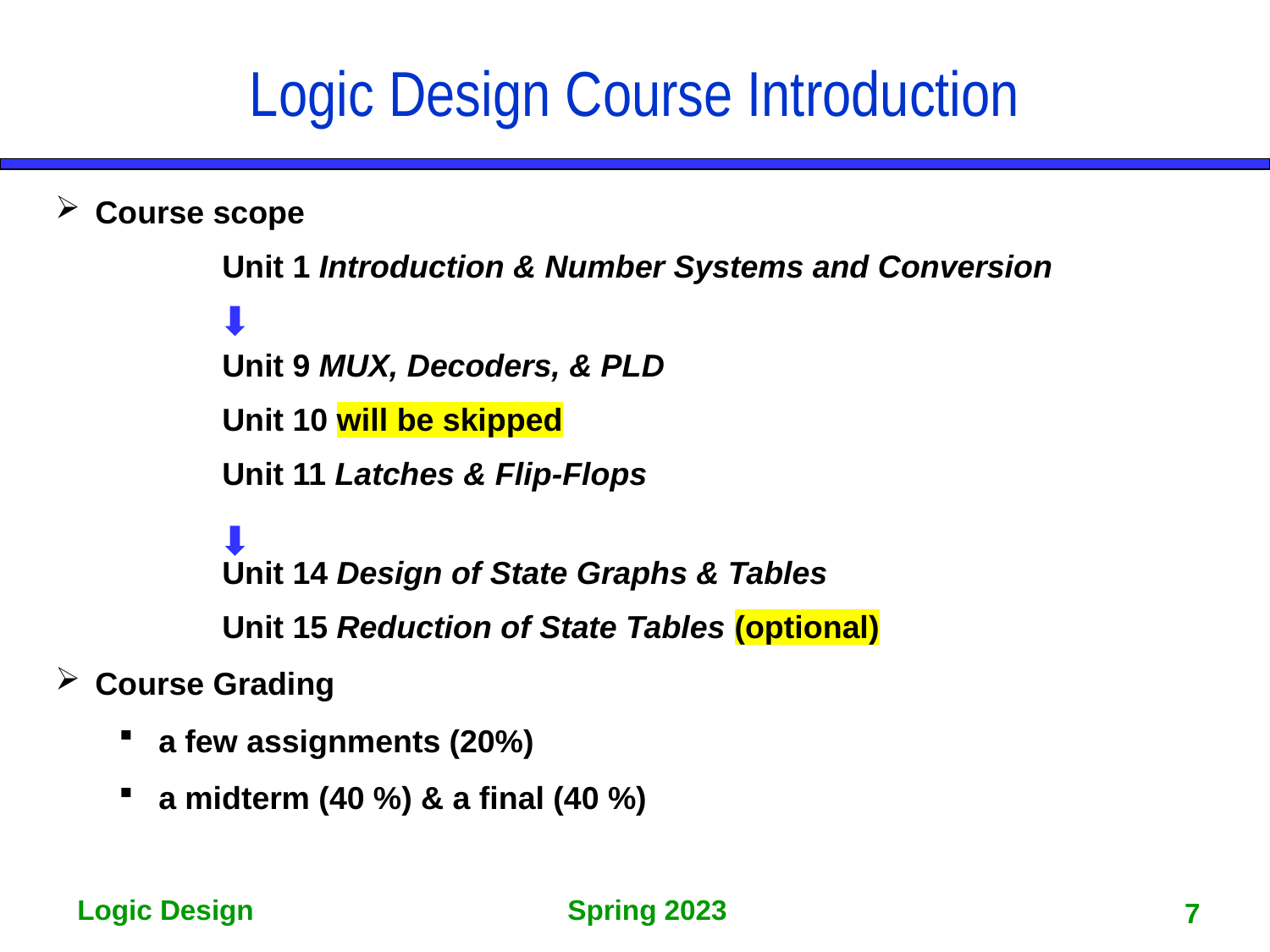

Logic Design Course Introduction
Course scope
		Unit 1 Introduction & Number Systems and Conversion

		Unit 9 MUX, Decoders, & PLD
		Unit 10 will be skipped
		Unit 11 Latches & Flip-Flops

		Unit 14 Design of State Graphs & Tables
		Unit 15 Reduction of State Tables (optional)
Course Grading
a few assignments (20%)
a midterm (40 %) & a final (40 %)

7